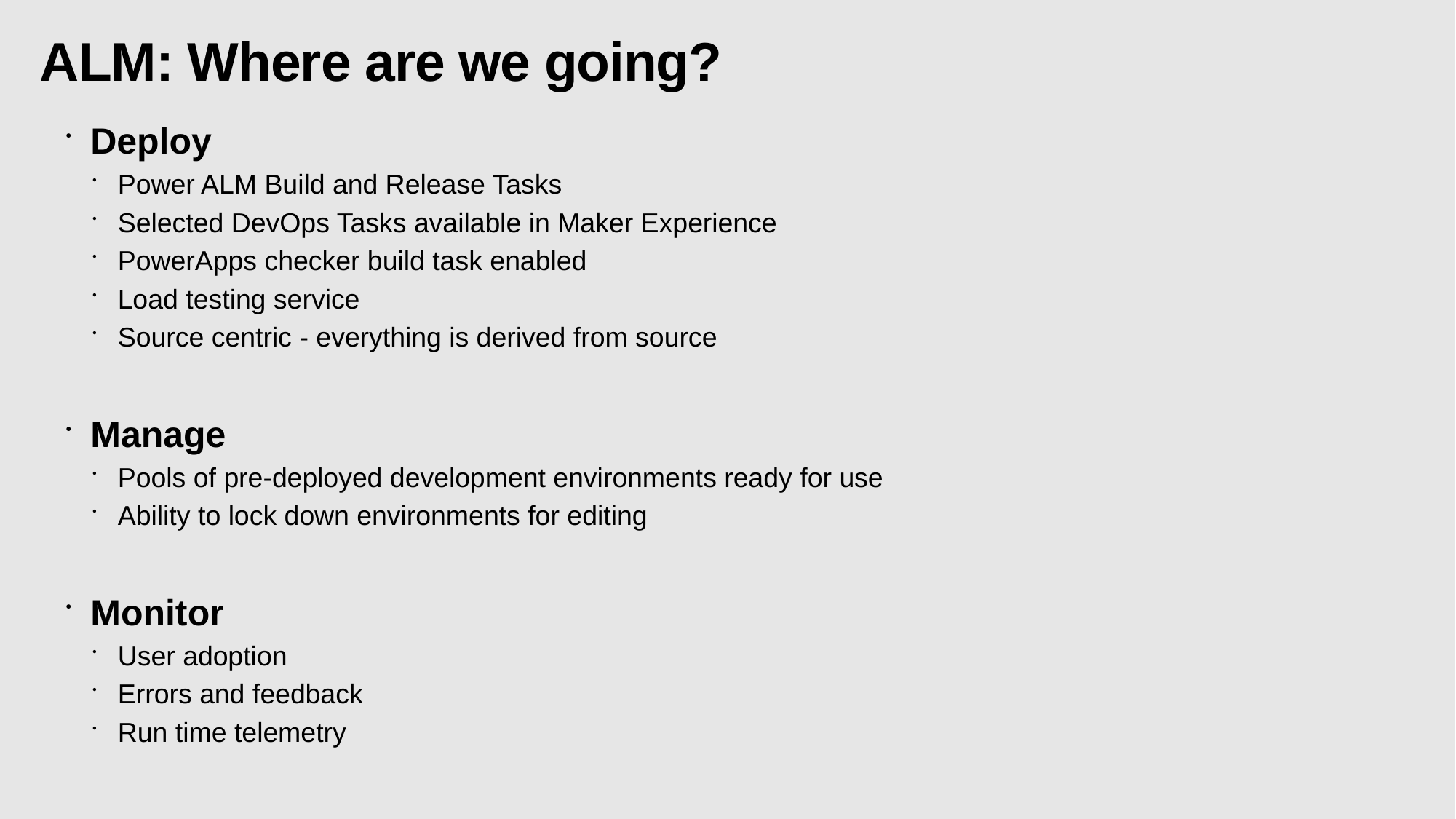

# ALM: Where are we going?
Deploy
Power ALM Build and Release Tasks
Selected DevOps Tasks available in Maker Experience
PowerApps checker build task enabled
Load testing service
Source centric - everything is derived from source

Manage
Pools of pre-deployed development environments ready for use
Ability to lock down environments for editing

Monitor
User adoption
Errors and feedback
Run time telemetry